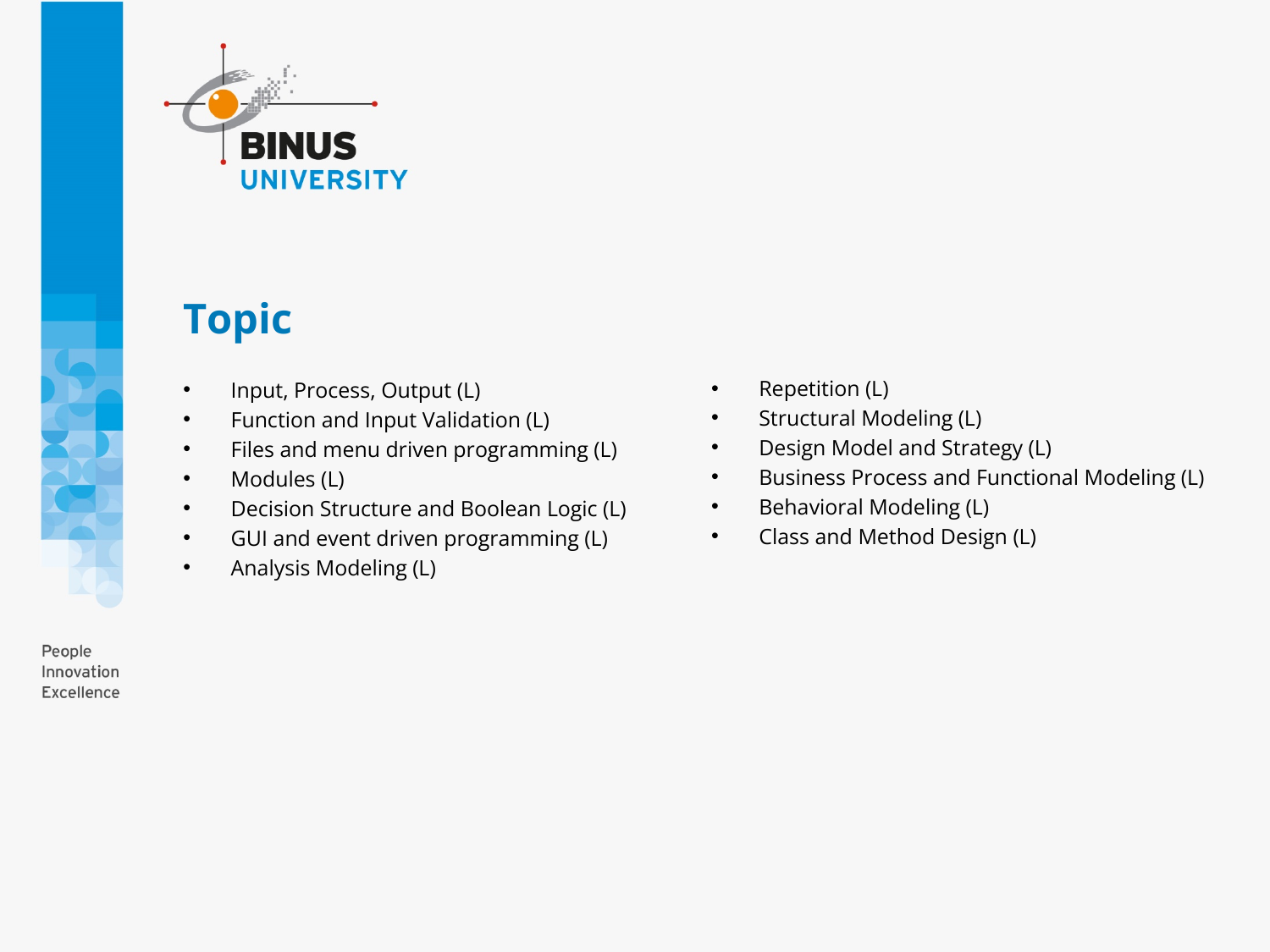

# Topic
Input, Process, Output (L)
Function and Input Validation (L)
Files and menu driven programming (L)
Modules (L)
Decision Structure and Boolean Logic (L)
GUI and event driven programming (L)
Analysis Modeling (L)

Repetition (L)
Structural Modeling (L)
Design Model and Strategy (L)
Business Process and Functional Modeling (L)
Behavioral Modeling (L)
Class and Method Design (L)